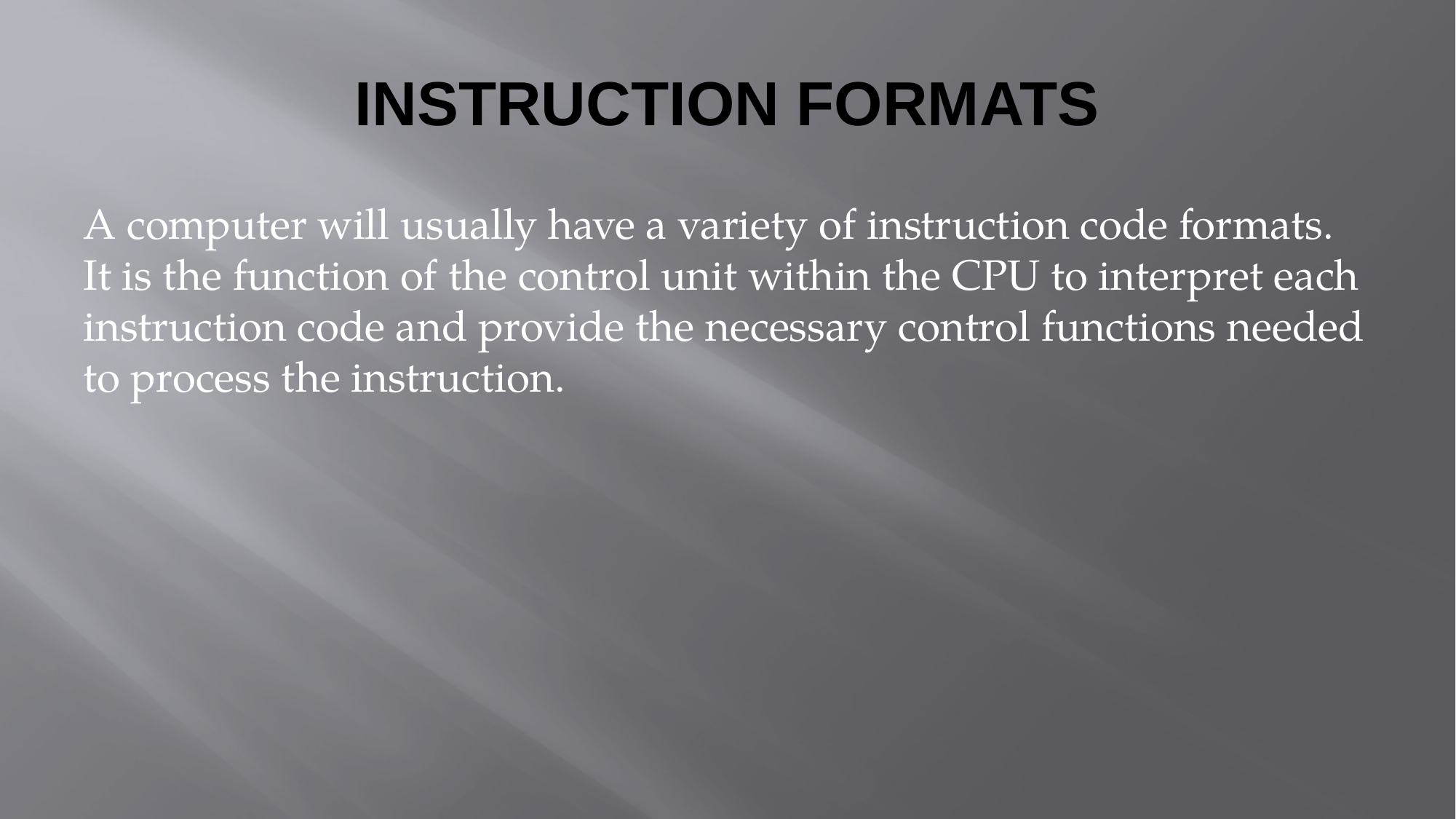

# INSTRUCTION FORMATS
A computer will usually have a variety of instruction code formats. It is the function of the control unit within the CPU to interpret each instruction code and provide the necessary control functions needed to process the instruction.